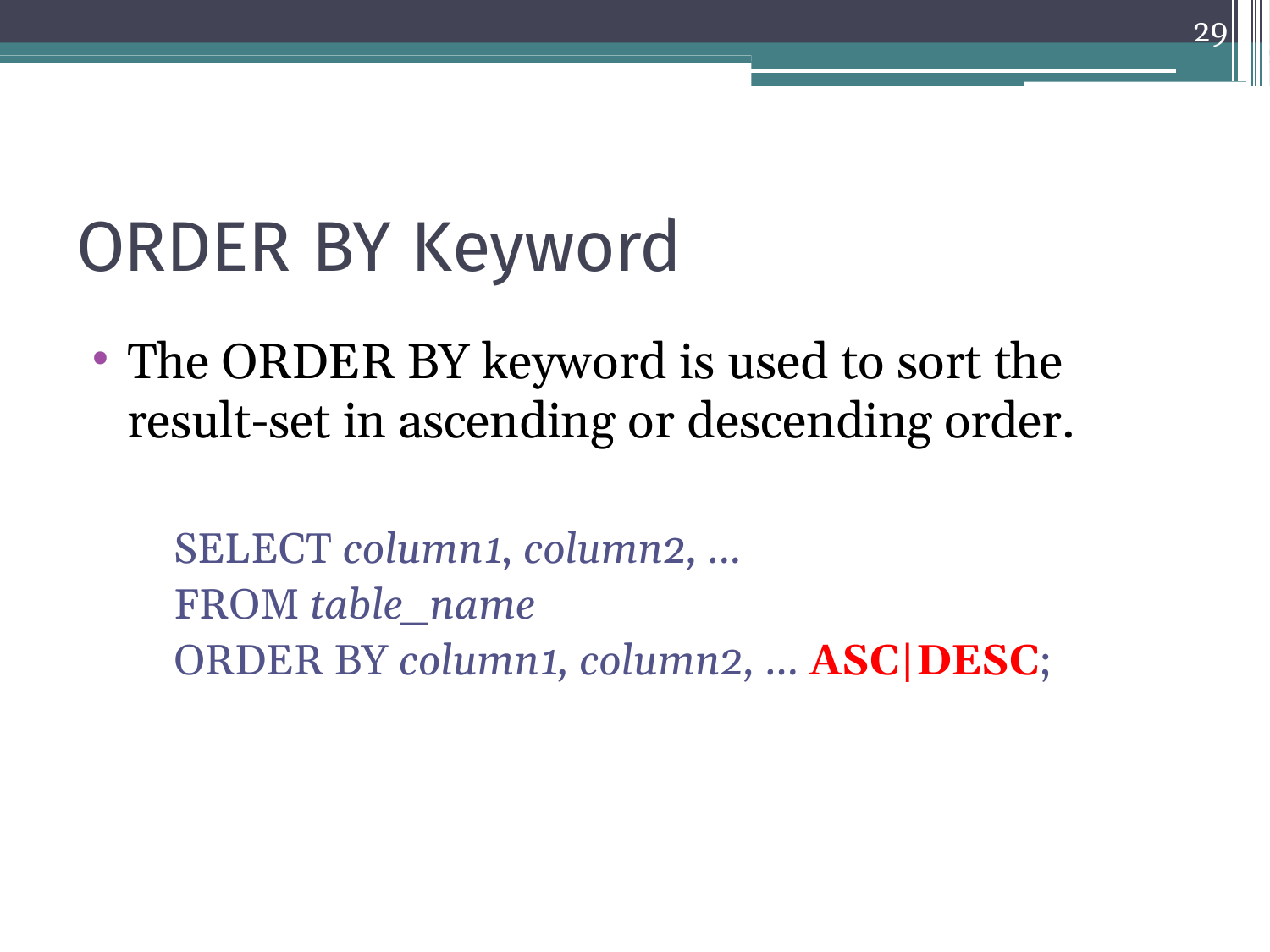

29
ORDER BY Keyword
The ORDER BY keyword is used to sort the result-set in ascending or descending order.

SELECT column1, column2, ...
FROM table_name
ORDER BY column1, column2, ... ASC|DESC;